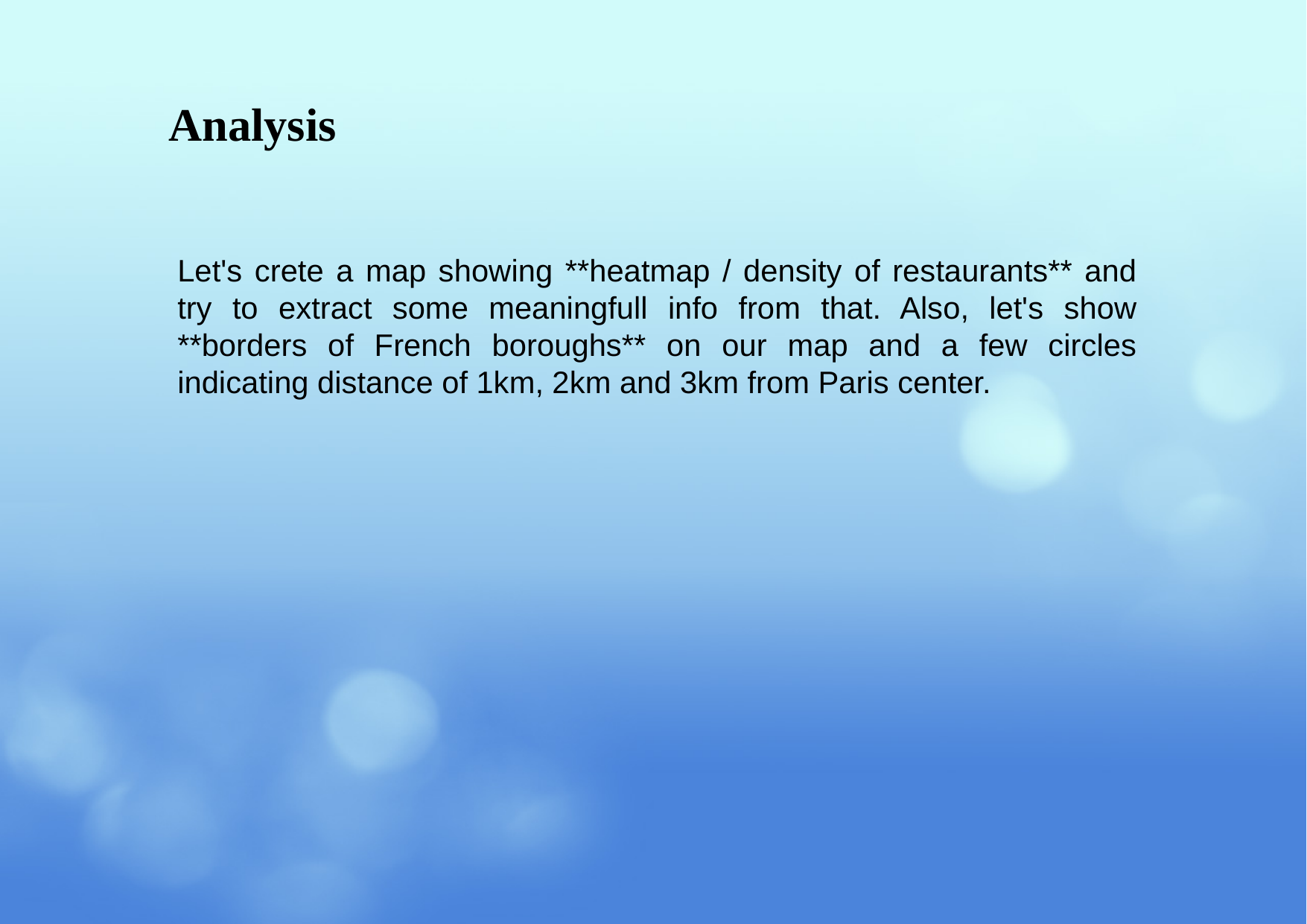

# Analysis
Let's crete a map showing **heatmap / density of restaurants** and try to extract some meaningfull info from that. Also, let's show **borders of French boroughs** on our map and a few circles indicating distance of 1km, 2km and 3km from Paris center.